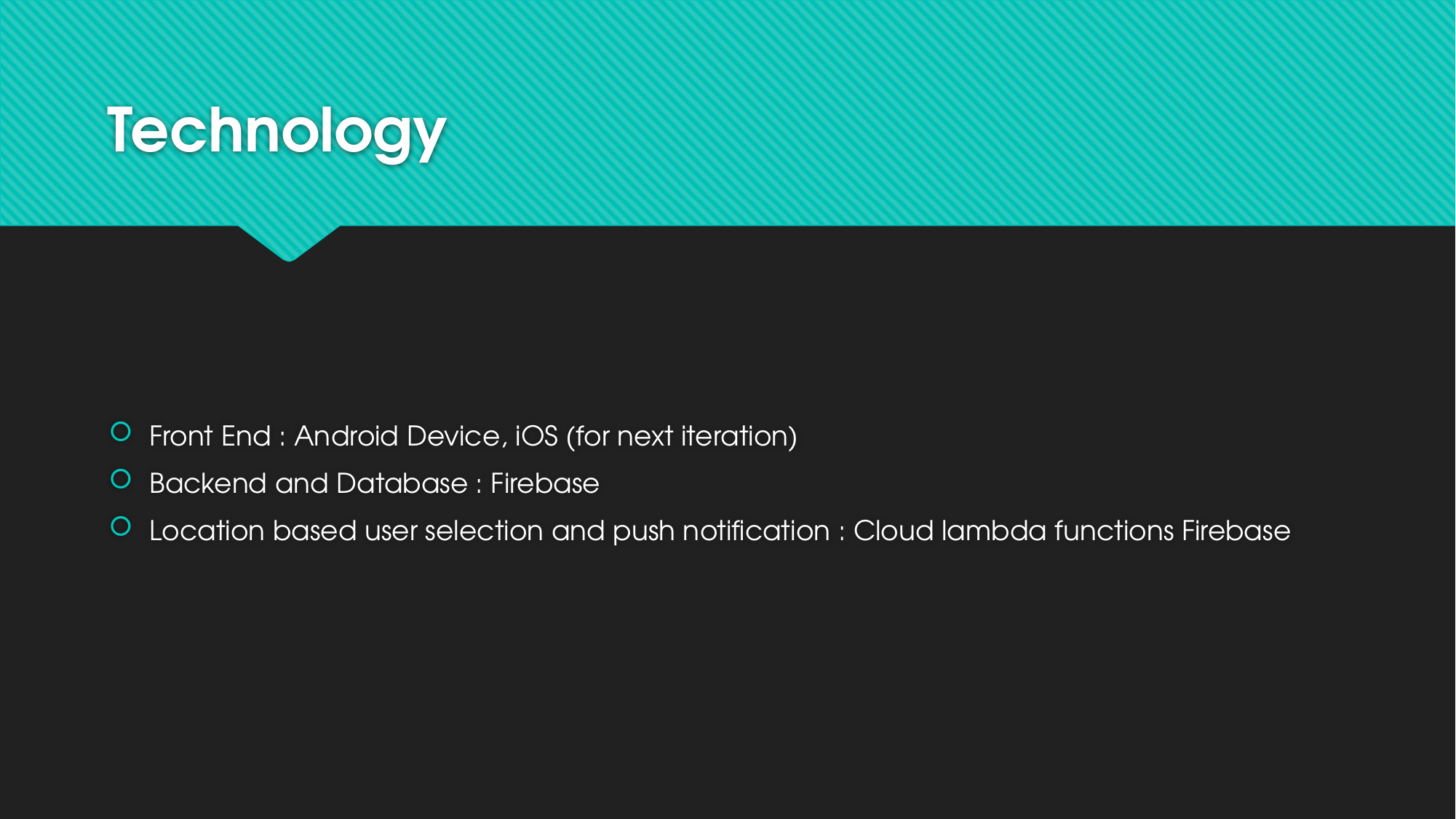

# Technology
Front End : Android Device, iOS (for next iteration)
Backend and Database : Firebase
Location based user selection and push notification : Cloud lambda functions Firebase